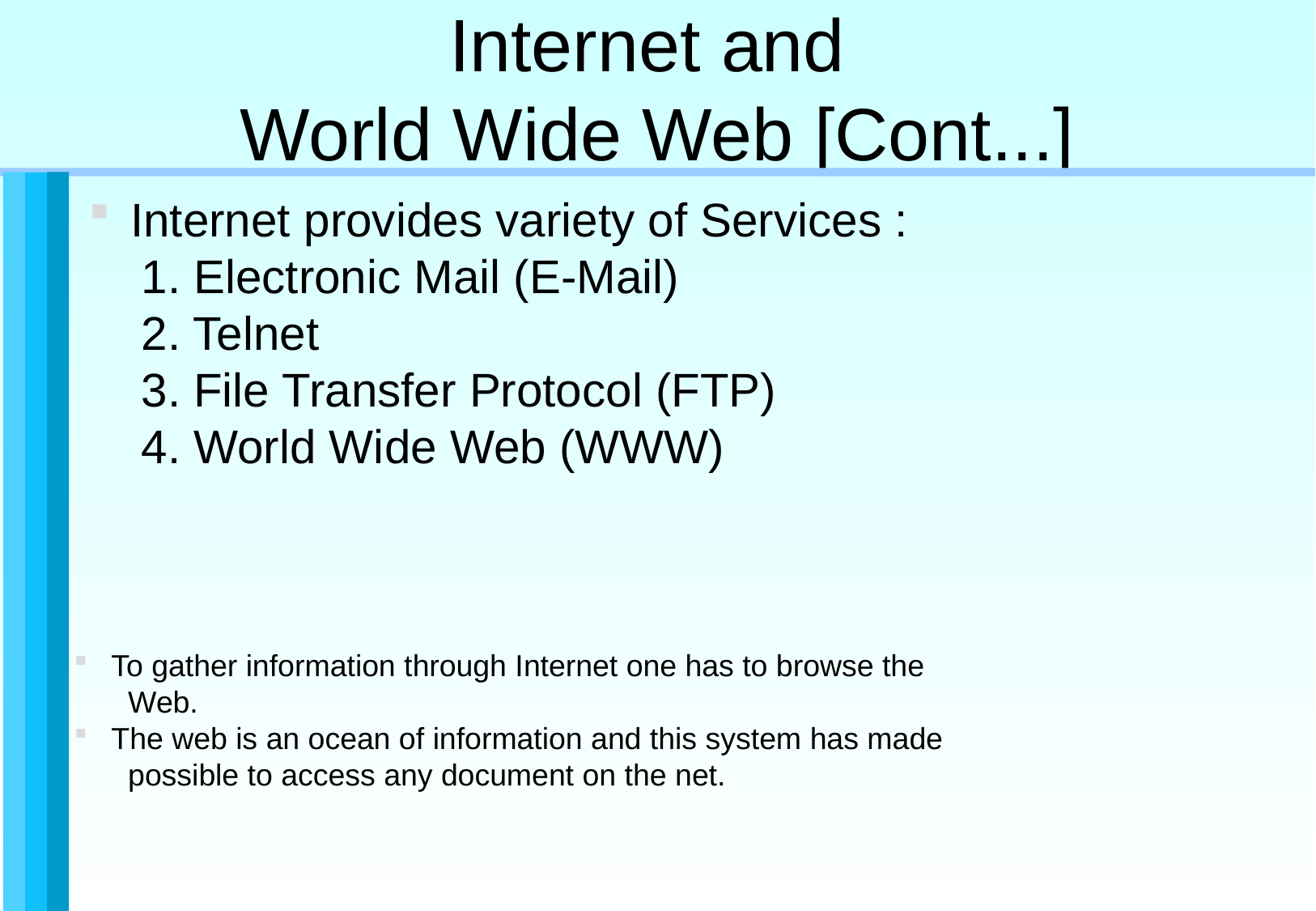

Internet and
World Wide Web [Cont...]

 Internet provides variety of Services :
    1. Electronic Mail (E-Mail)
    2. Telnet
    3. File Transfer Protocol (FTP)
    4. World Wide Web (WWW)
 To gather information through Internet one has to browse the
   Web.
 The web is an ocean of information and this system has made
   possible to access any document on the net.
Introduction to HTML and Javascript / 3 of  34